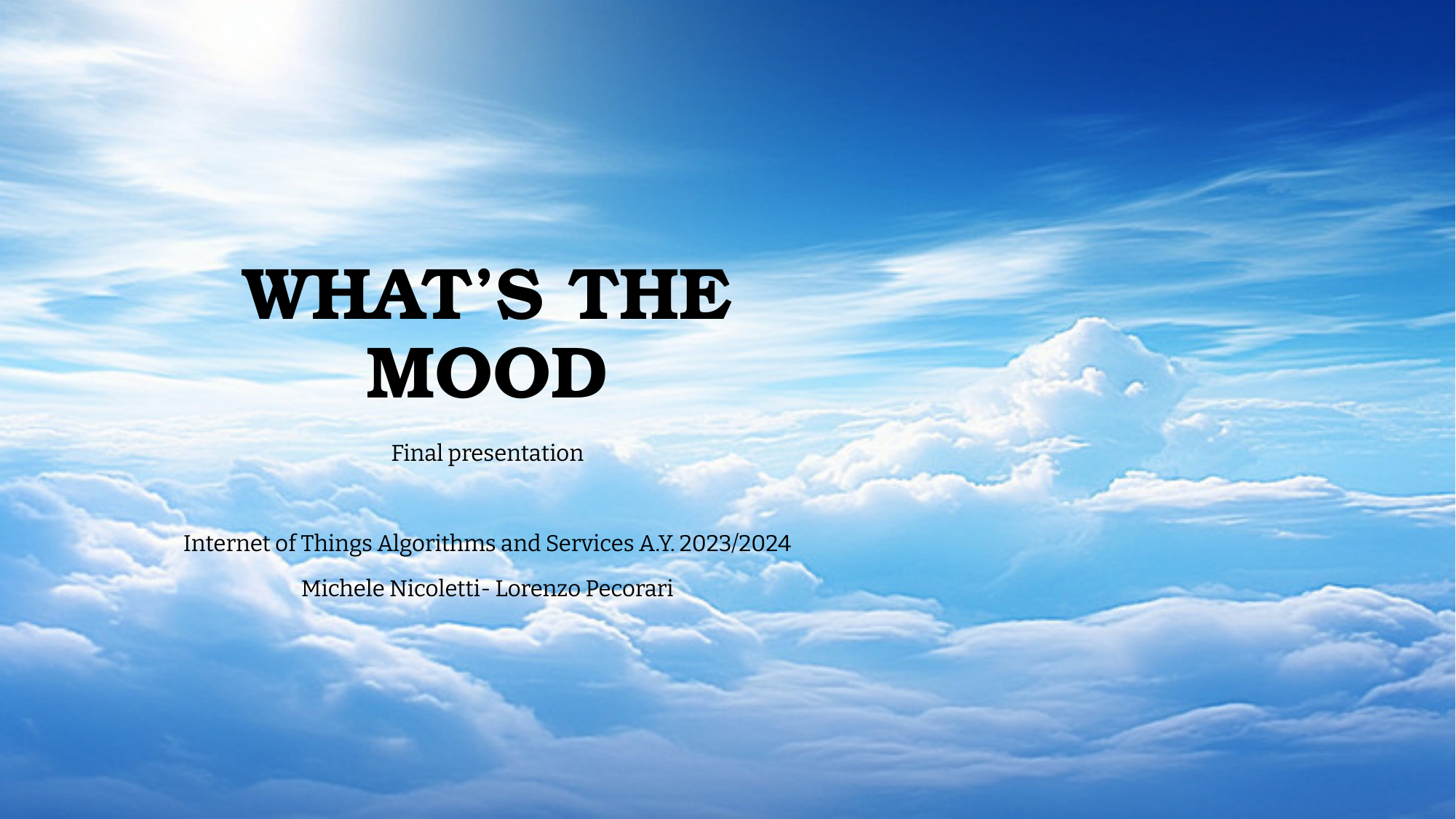

# WHAT’S THE MOOD
Final presentation

Internet of Things Algorithms and Services A.Y. 2023/2024
Michele Nicoletti- Lorenzo Pecorari